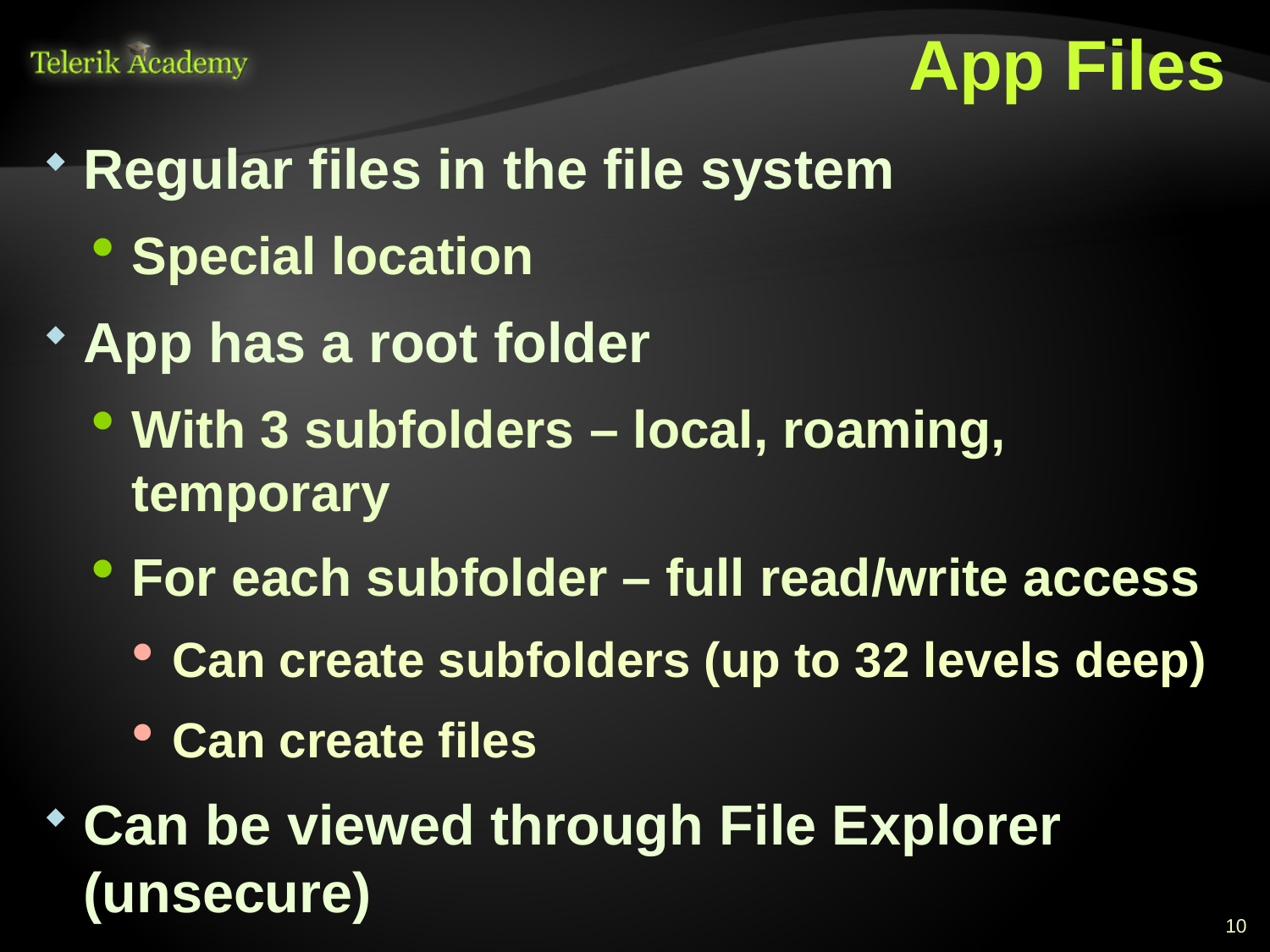

# App Files
Regular files in the file system
Special location
App has a root folder
With 3 subfolders – local, roaming, temporary
For each subfolder – full read/write access
Can create subfolders (up to 32 levels deep)
Can create files
Can be viewed through File Explorer (unsecure)
10